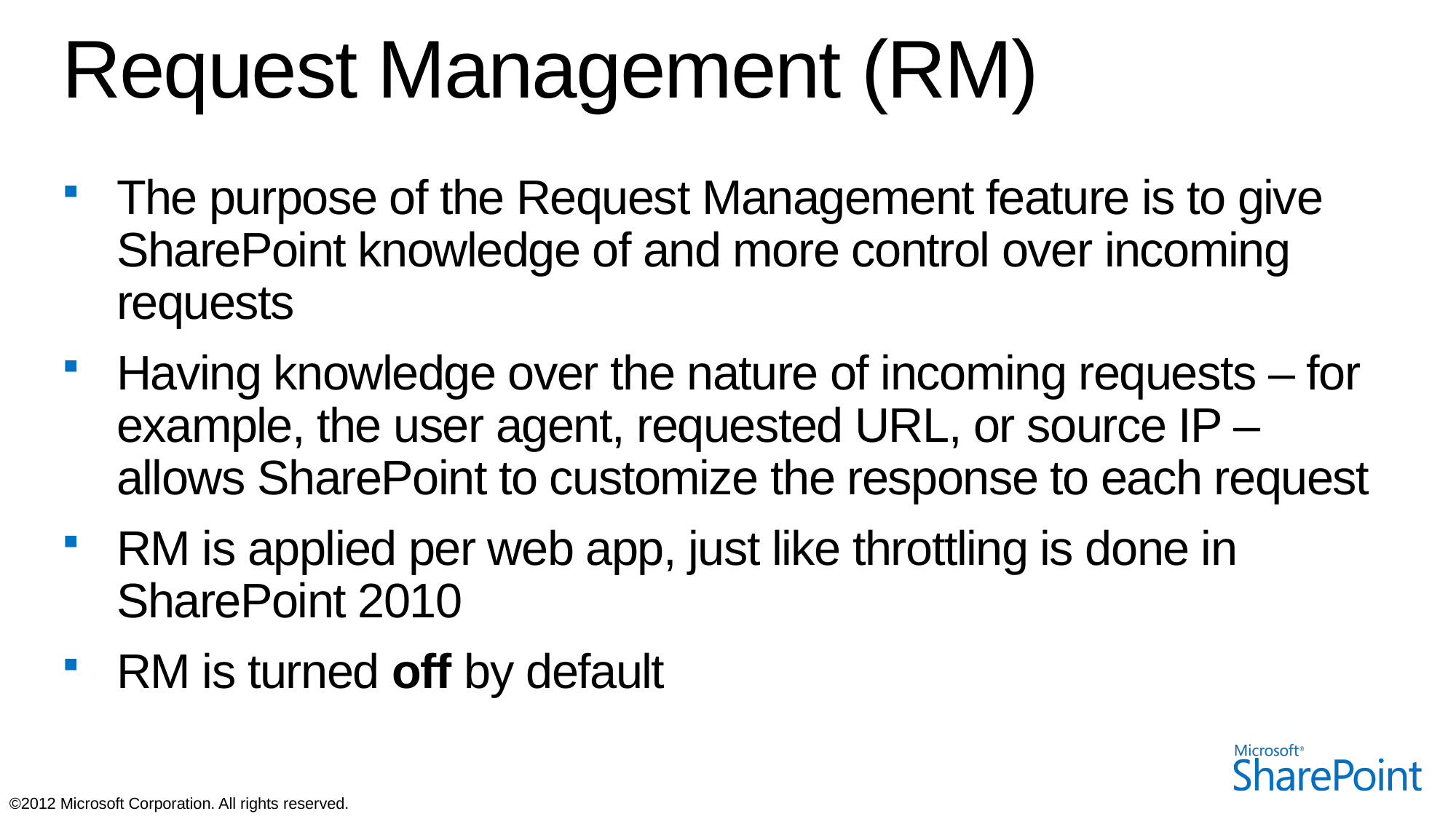

# Request Management (RM)
The purpose of the Request Management feature is to give SharePoint knowledge of and more control over incoming requests
Having knowledge over the nature of incoming requests – for example, the user agent, requested URL, or source IP – allows SharePoint to customize the response to each request
RM is applied per web app, just like throttling is done in SharePoint 2010
RM is turned off by default